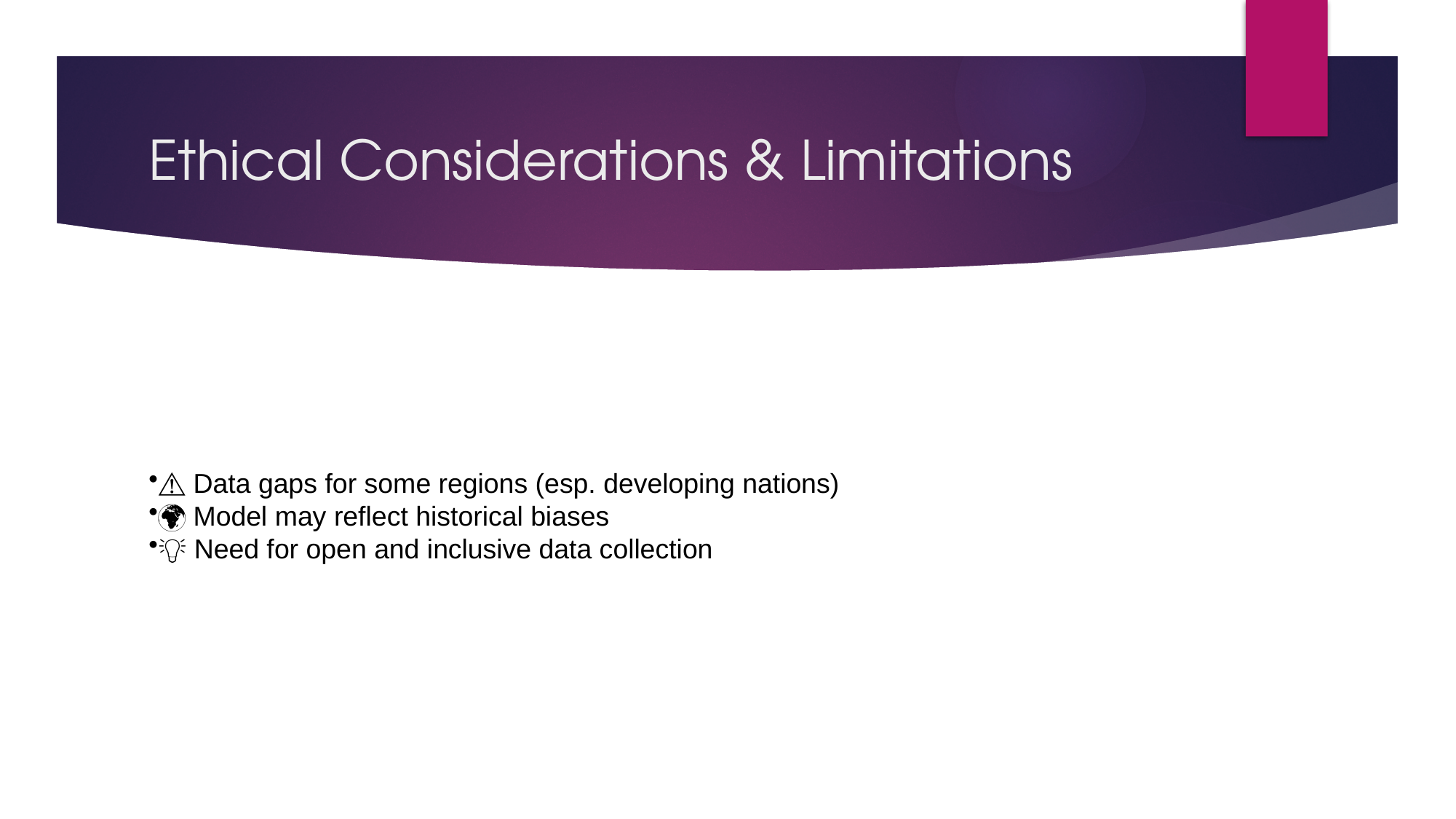

# Ethical Considerations & Limitations
⚠️ Data gaps for some regions (esp. developing nations)
🌍 Model may reflect historical biases
💡 Need for open and inclusive data collection